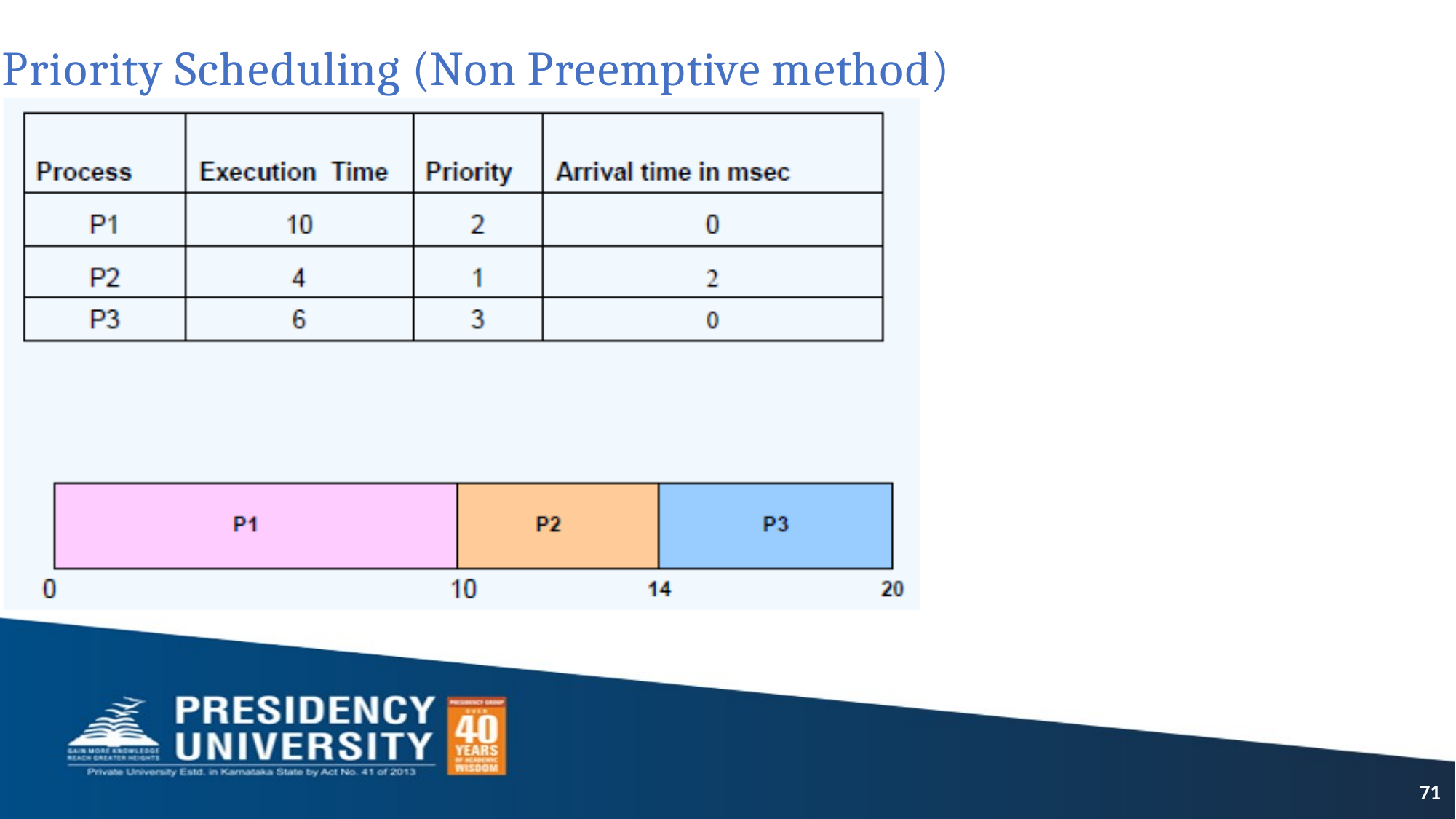

# Priority Scheduling (Non Preemptive method)

71